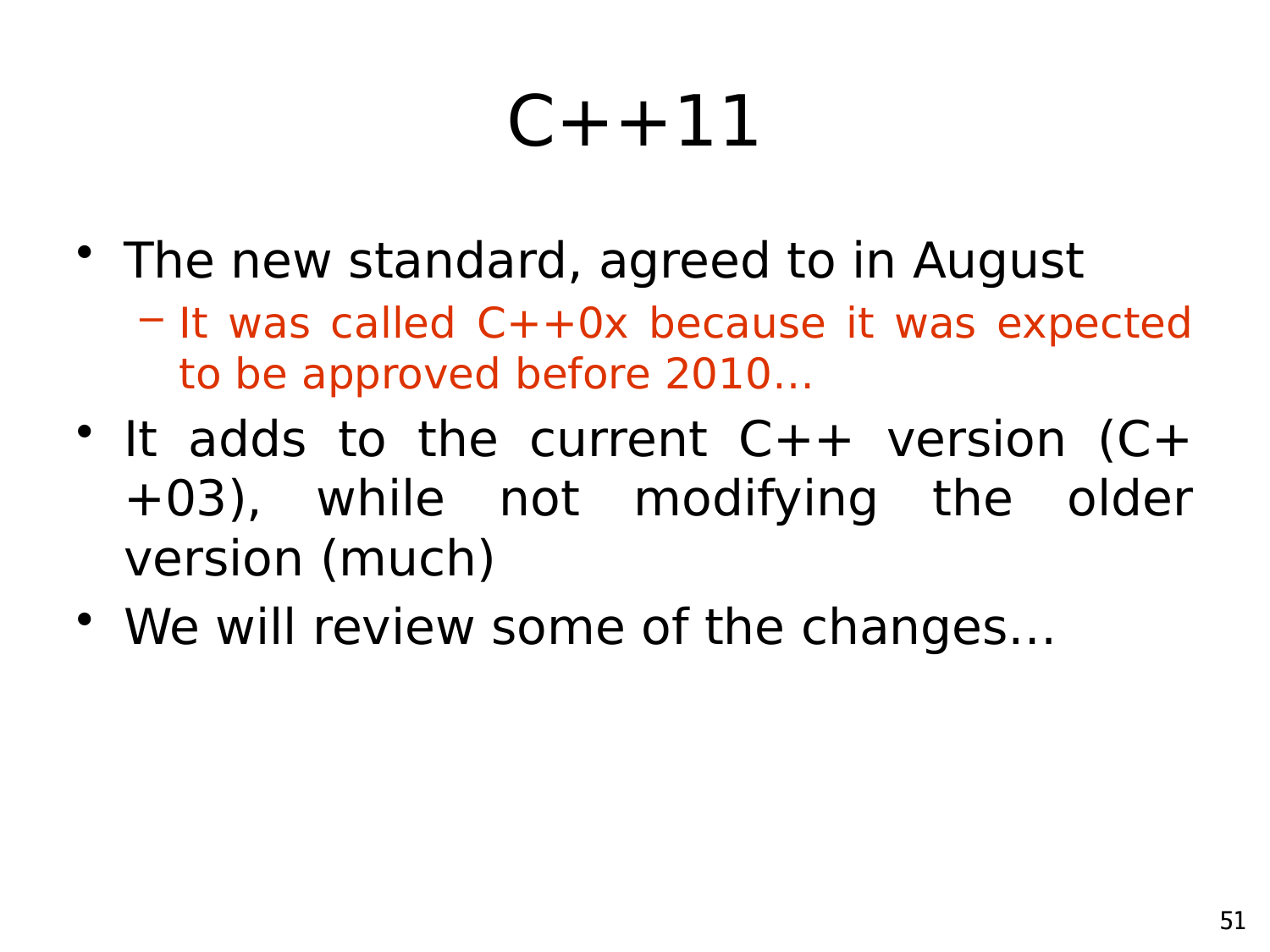

# C++11
The new standard, agreed to in August
It was called C++0x because it was expected to be approved before 2010…
It adds to the current C++ version (C++03), while not modifying the older version (much)
We will review some of the changes…